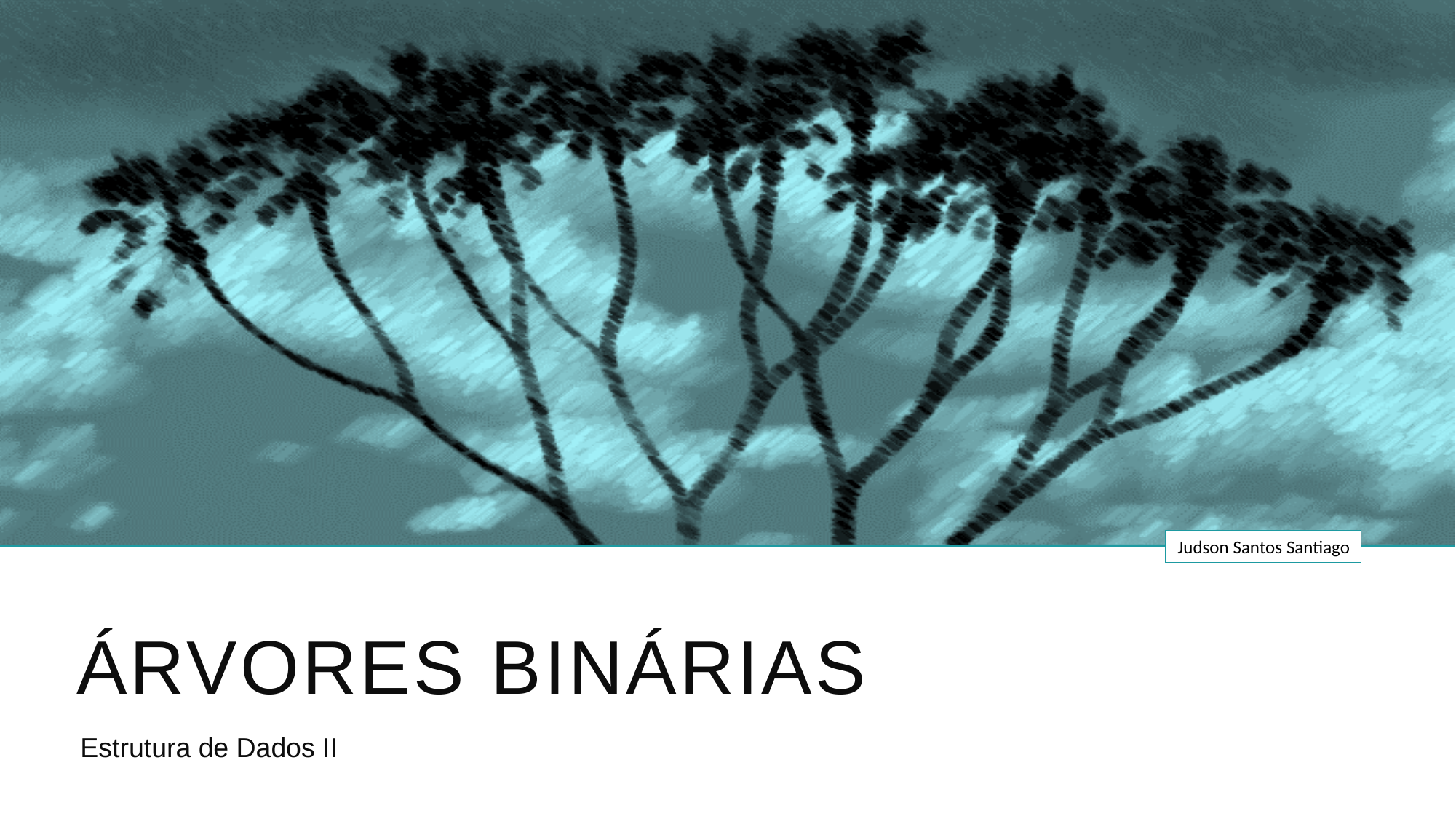

# Árvores Binárias
Estrutura de Dados II